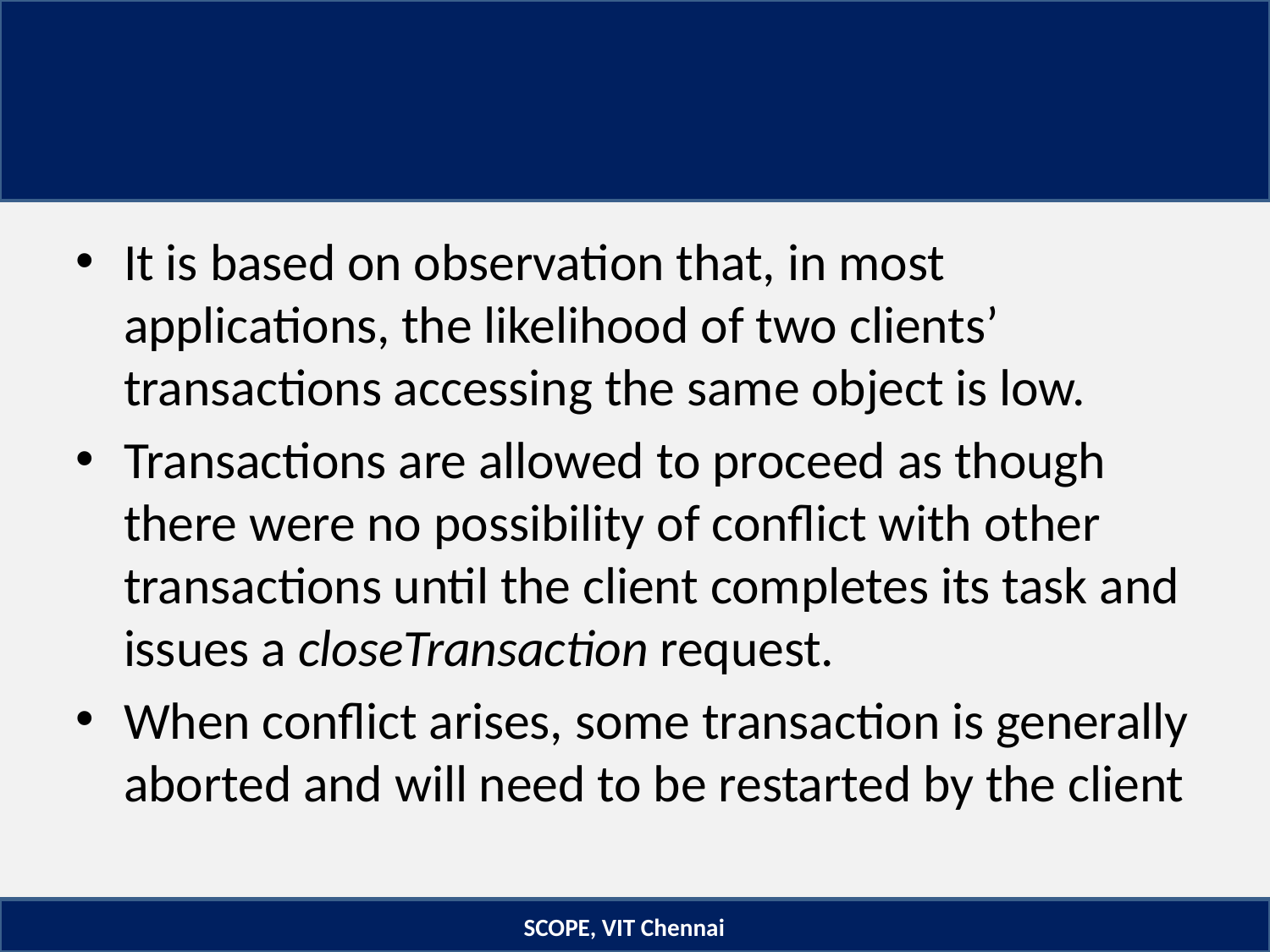

#
It is based on observation that, in most applications, the likelihood of two clients’ transactions accessing the same object is low.
Transactions are allowed to proceed as though there were no possibility of conflict with other transactions until the client completes its task and issues a closeTransaction request.
When conflict arises, some transaction is generally aborted and will need to be restarted by the client
SCOPE, VIT Chennai